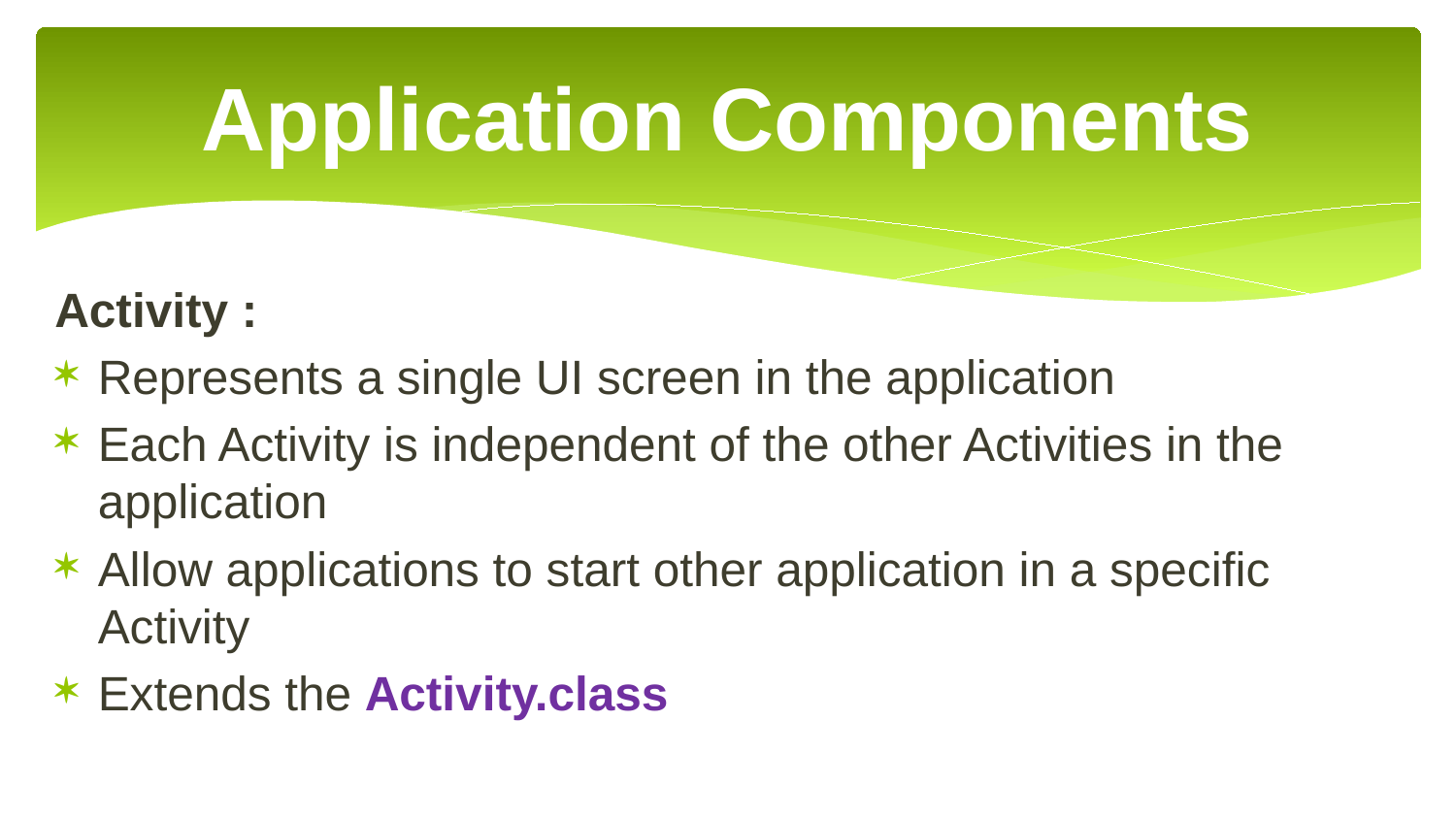

# Application Components
Activity :
Represents a single UI screen in the application
Each Activity is independent of the other Activities in the application
Allow applications to start other application in a specific Activity
Extends the Activity.class